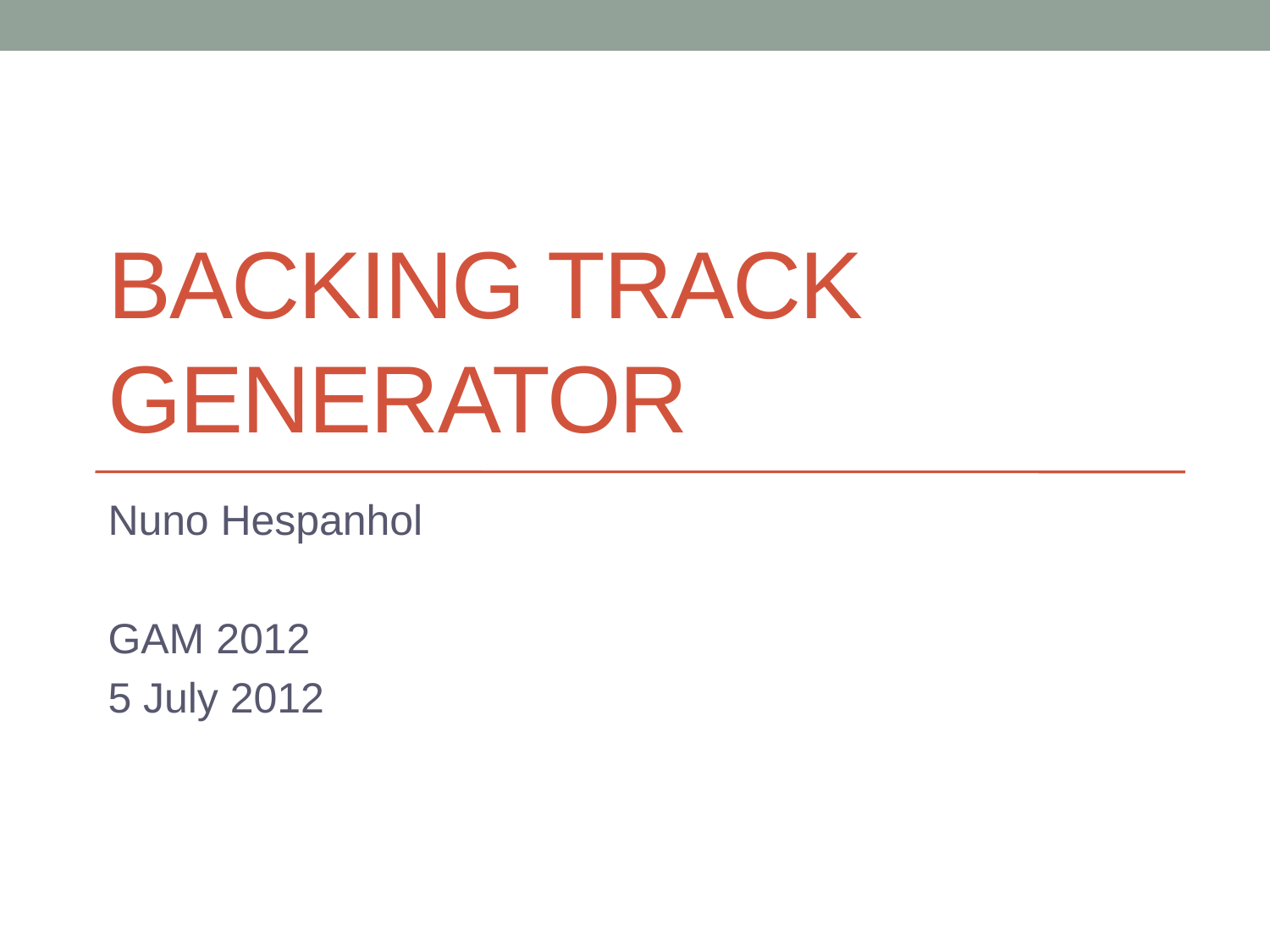

# Backing Track GeneratoR
Nuno Hespanhol

GAM 2012
5 July 2012